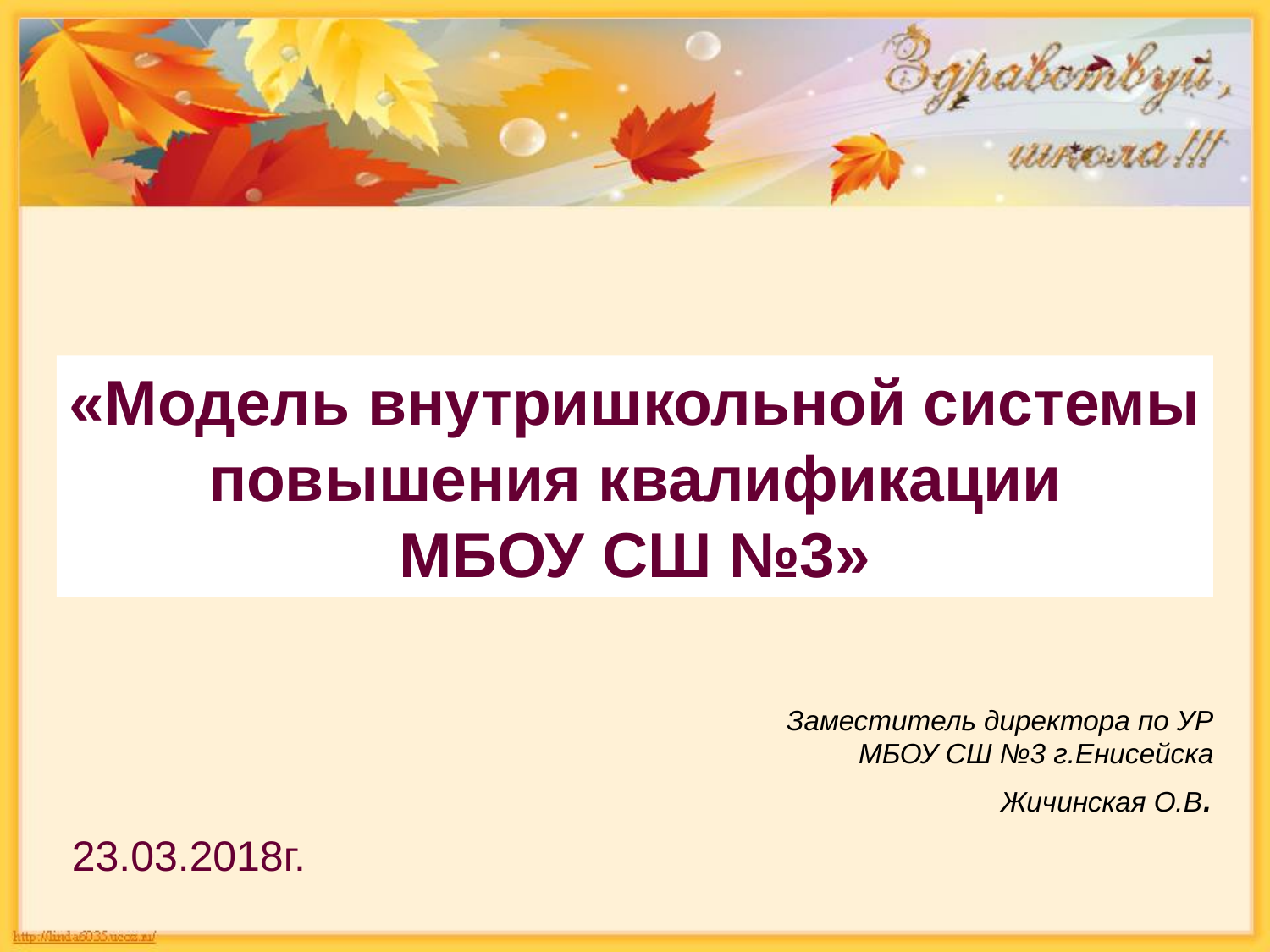

«Модель внутришкольной системы
 повышения квалификации
МБОУ СШ №3»
Заместитель директора по УР
МБОУ СШ №3 г.Енисейска
Жичинская О.В.
23.03.2018г.